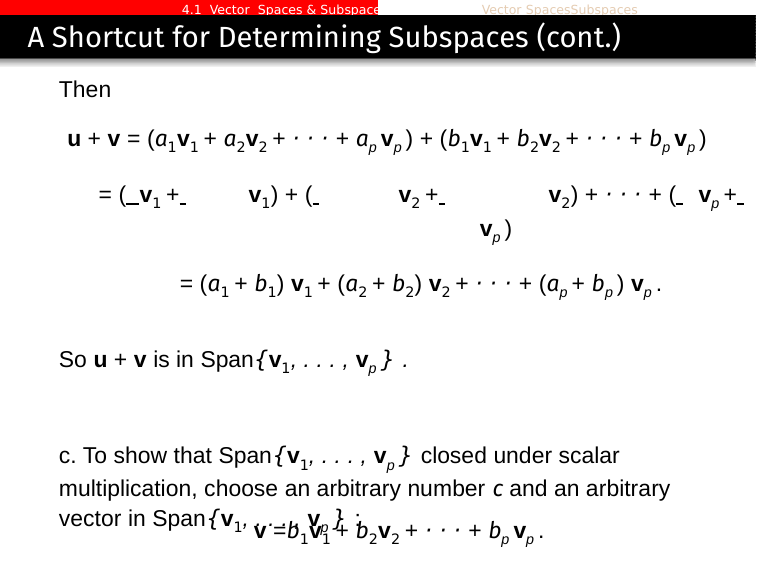

4.1  Vector  Spaces & Subspaces	Vector SpacesSubspacesDetermining Subspaces
# A Shortcut for Determining Subspaces (cont.)

Then
u + v = (a1v1 + a2v2 + · · · + ap vp ) + (b1v1 + b2v2 + · · · + bp vp )
= (  v1 + 	v1) + ( 	v2 + 	v2) + · · · + ( 	vp + 	vp )
= (a1 + b1) v1 + (a2 + b2) v2 + · · · + (ap + bp ) vp .

So u + v is in Span{v1, . . . , vp } .

c. To show that Span{v1, . . . , vp } closed under scalar  multiplication, choose an arbitrary number c and an arbitrary  vector in Span{v1, . . . , vp } :
v =b1v1 + b2v2 + · · · + bp vp .
Math 2331, Linear Algebra
Jiwen He, University of Houston
16 / 21